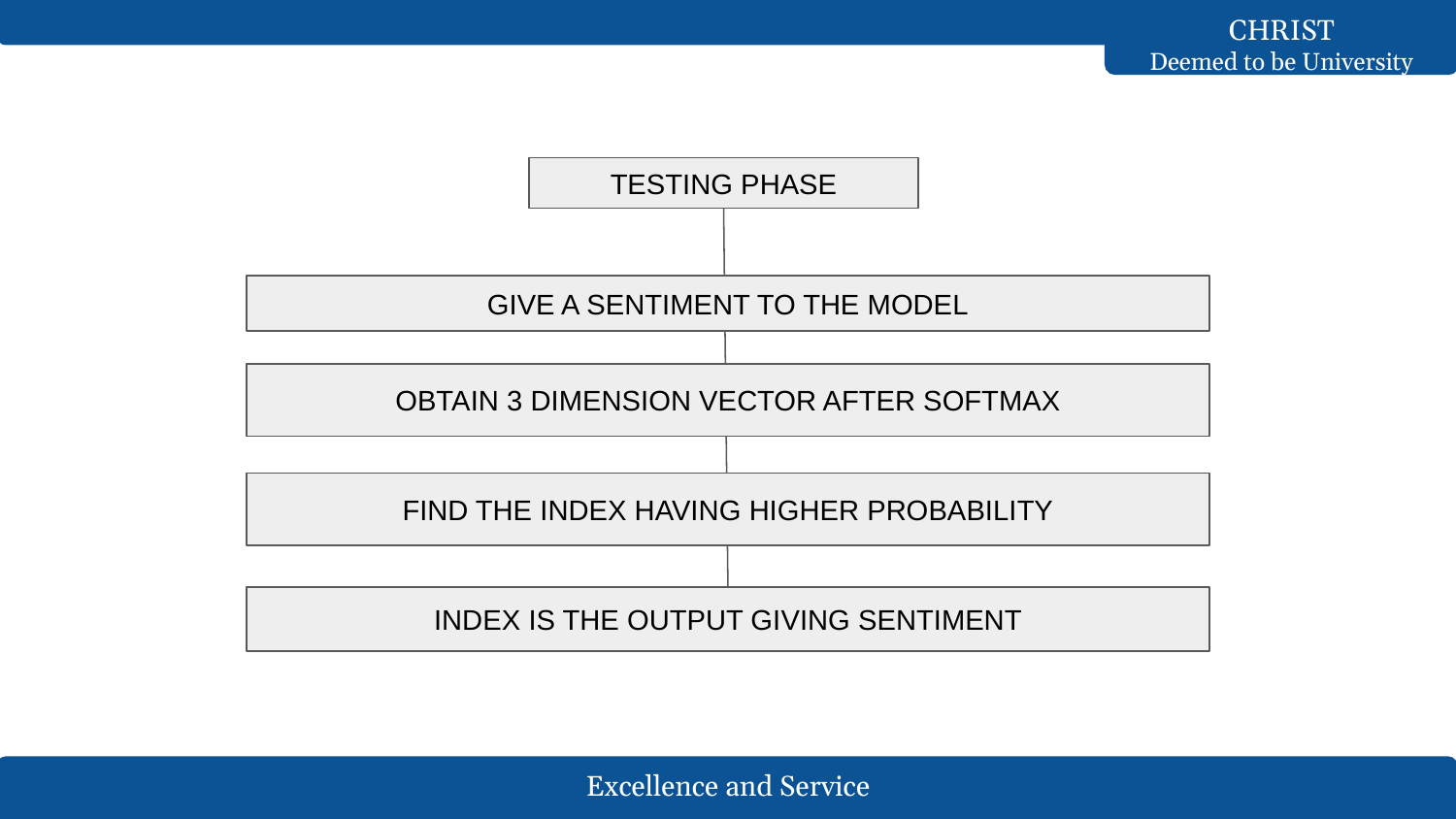

TESTING PHASE
GIVE A SENTIMENT TO THE MODEL
OBTAIN 3 DIMENSION VECTOR AFTER SOFTMAX
FIND THE INDEX HAVING HIGHER PROBABILITY
INDEX IS THE OUTPUT GIVING SENTIMENT